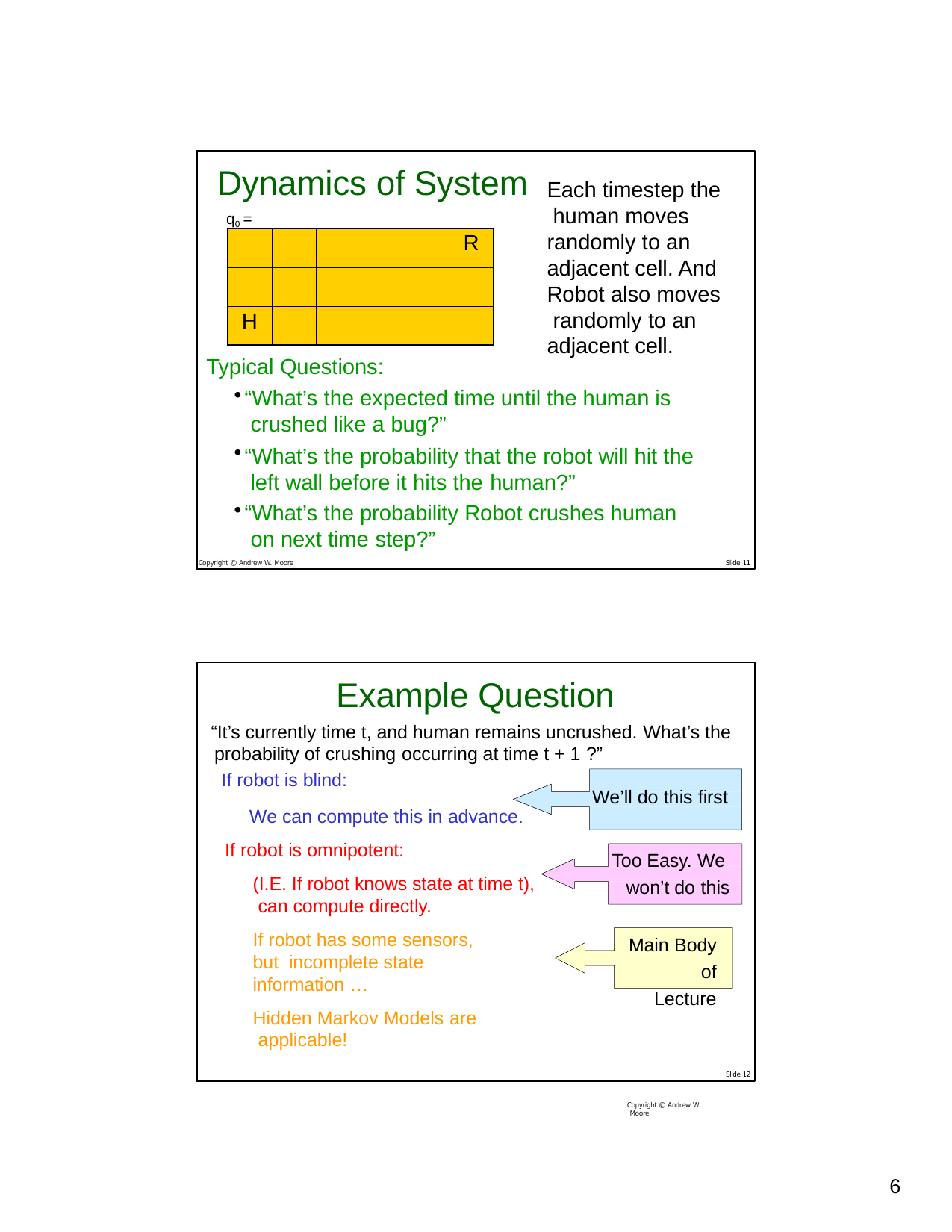

# Dynamics of System
Each timestep the  human moves  randomly to an  adjacent cell. And  Robot also moves  randomly to an  adjacent cell.
q0 =
|  |  |  |  |  | R |
| --- | --- | --- | --- | --- | --- |
|  |  |  |  |  |  |
| H |  |  |  |  |  |
Typical Questions:
“What’s the expected time until the human is  crushed like a bug?”
“What’s the probability that the robot will hit the  left wall before it hits the human?”
“What’s the probability Robot crushes human  on next time step?”
Copyright © Andrew W. Moore
Slide 11
Example Question
“It’s currently time t, and human remains uncrushed. What’s the  probability of crushing occurring at time t + 1 ?”
If robot is blind:
We’ll do this first
We can compute this in advance.

If robot is omnipotent:
(I.E. If robot knows state at time t),  can compute directly.
If robot has some sensors, but  incomplete state information …
Hidden Markov Models are  applicable!
Too Easy. We  won’t do this

Main Body  of Lecture

Copyright © Andrew W. Moore

Slide 12
6